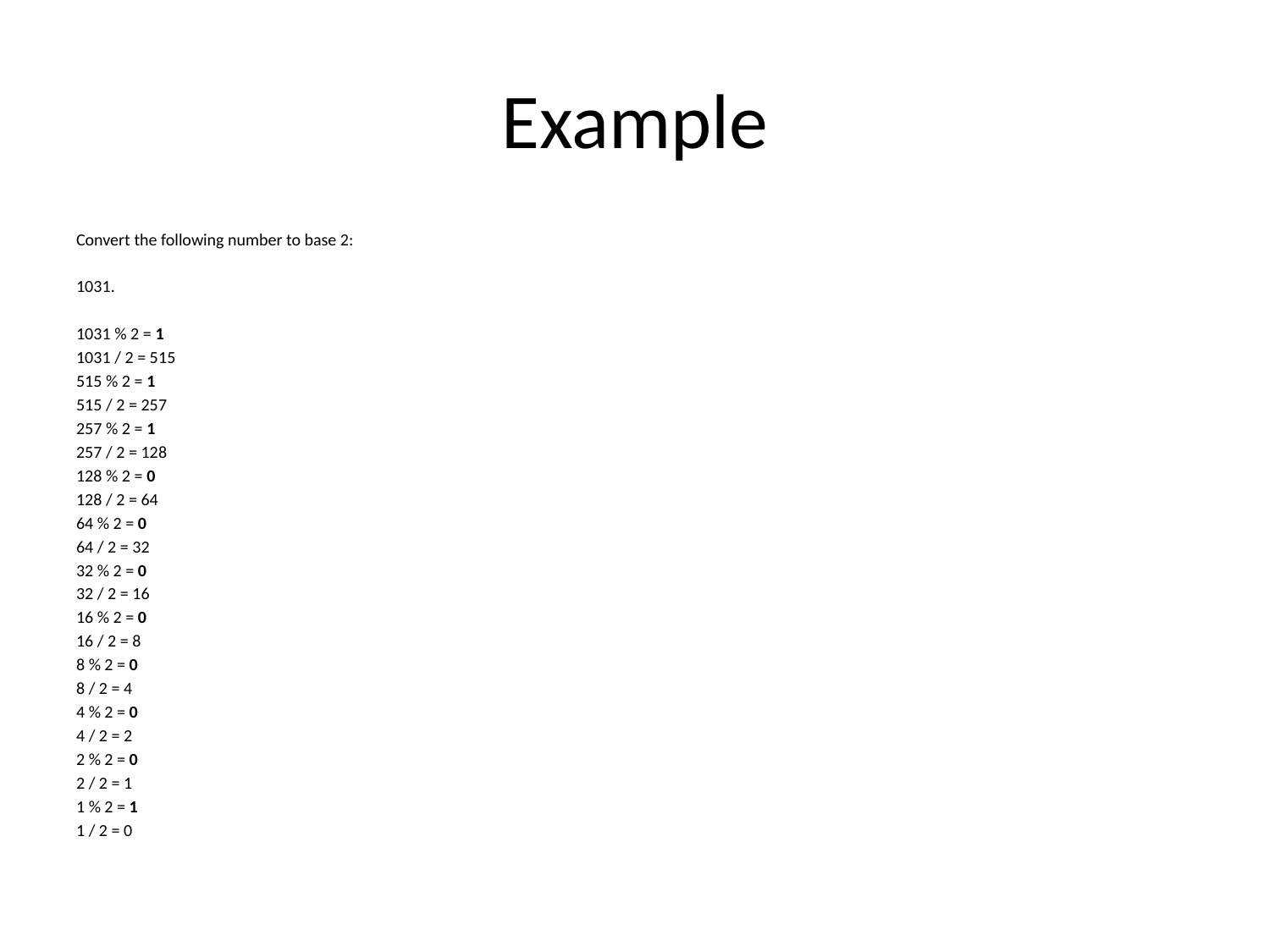

# Example
Convert the following number to base 2:

1031.

1031 % 2 = 1
1031 / 2 = 515
515 % 2 = 1
515 / 2 = 257
257 % 2 = 1
257 / 2 = 128
128 % 2 = 0
128 / 2 = 64
64 % 2 = 0
64 / 2 = 32
32 % 2 = 0
32 / 2 = 16
16 % 2 = 0
16 / 2 = 8
8 % 2 = 0
8 / 2 = 4
4 % 2 = 0
4 / 2 = 2
2 % 2 = 0
2 / 2 = 1
1 % 2 = 1
1 / 2 = 0